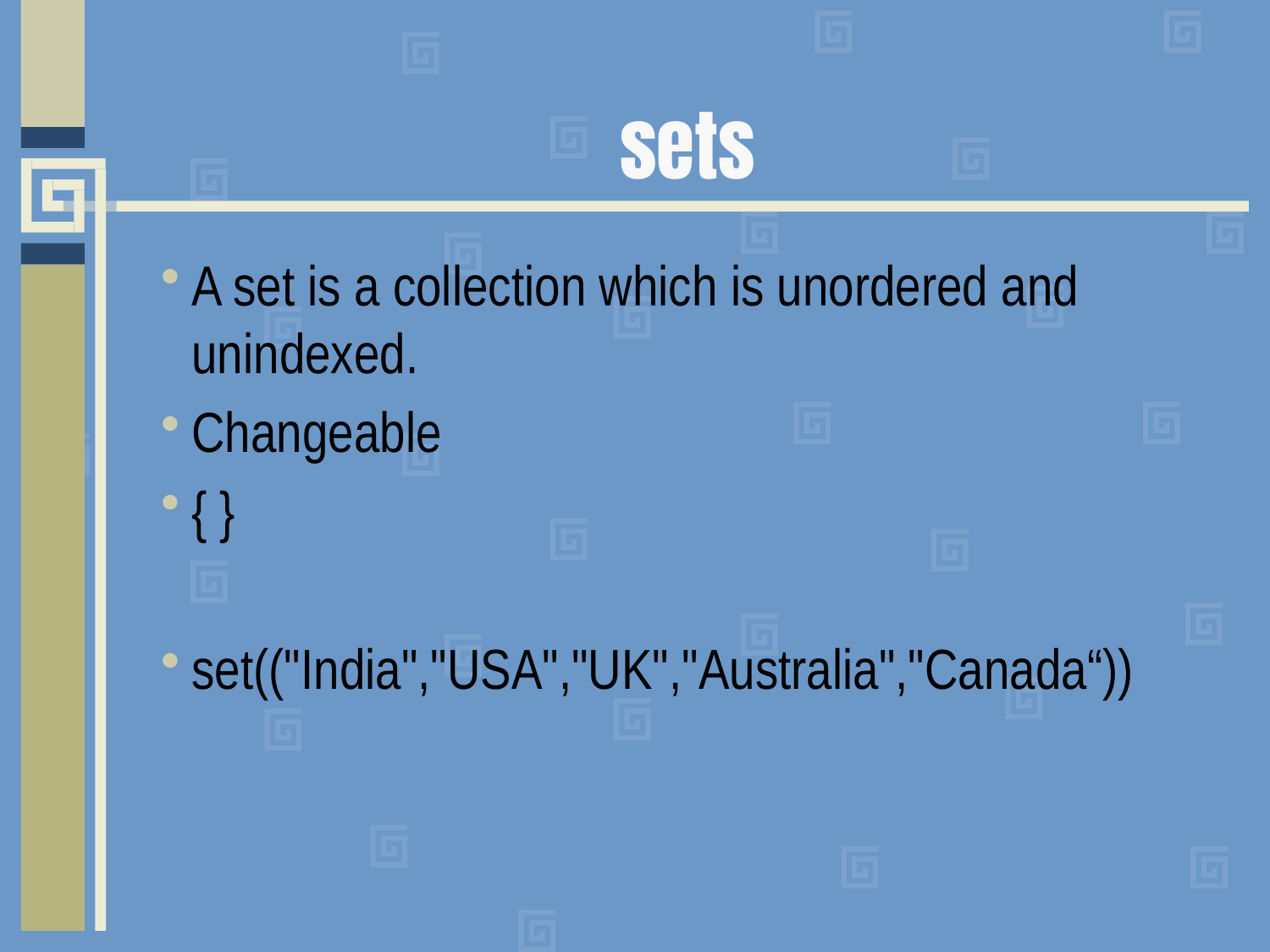

# sets
A set is a collection which is unordered and unindexed.
Changeable
{ }

set(("India","USA","UK","Australia","Canada“))